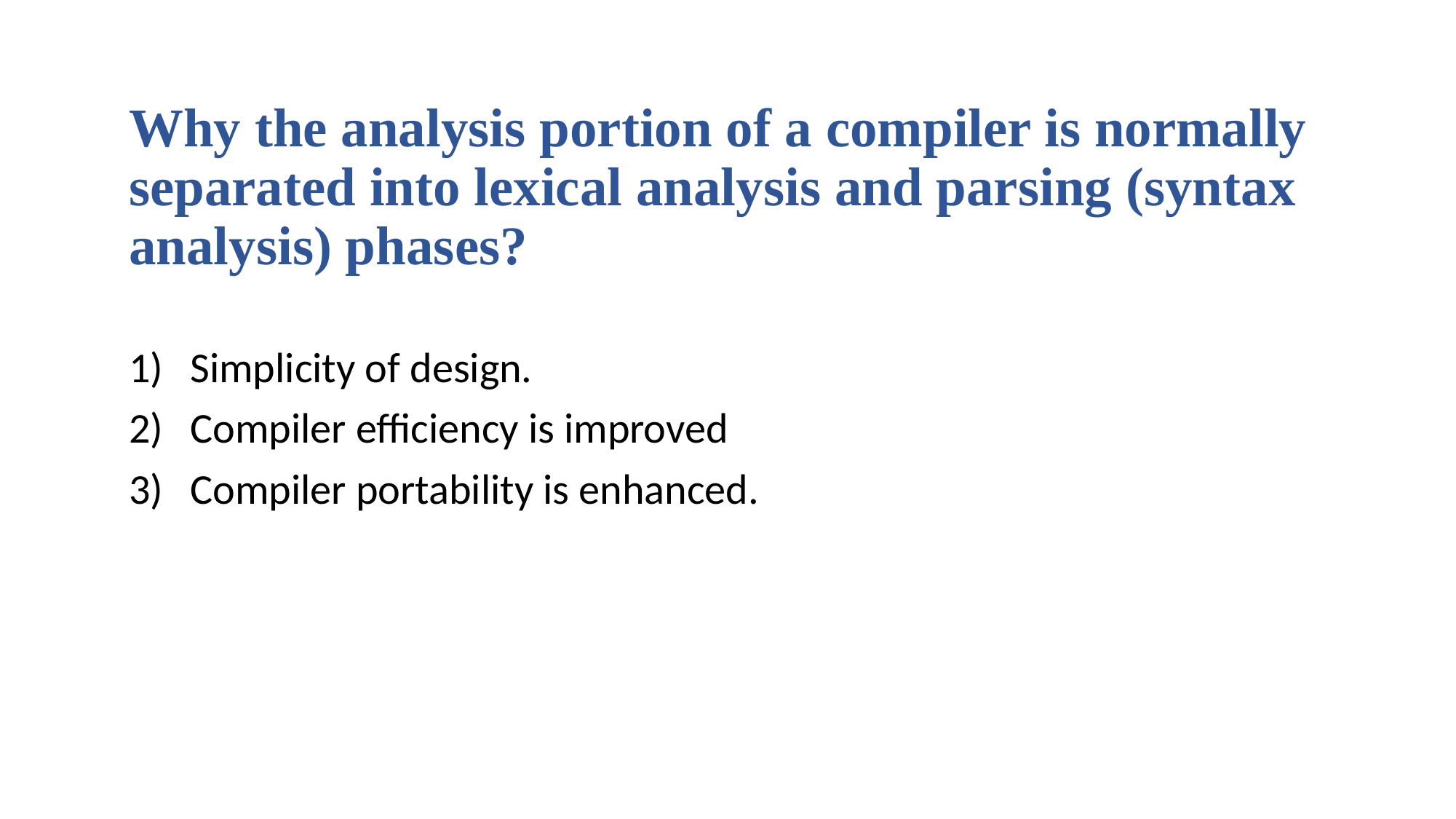

# Why the analysis portion of a compiler is normally separated into lexical analysis and parsing (syntax analysis) phases?
Simplicity of design.
Compiler efficiency is improved
Compiler portability is enhanced.